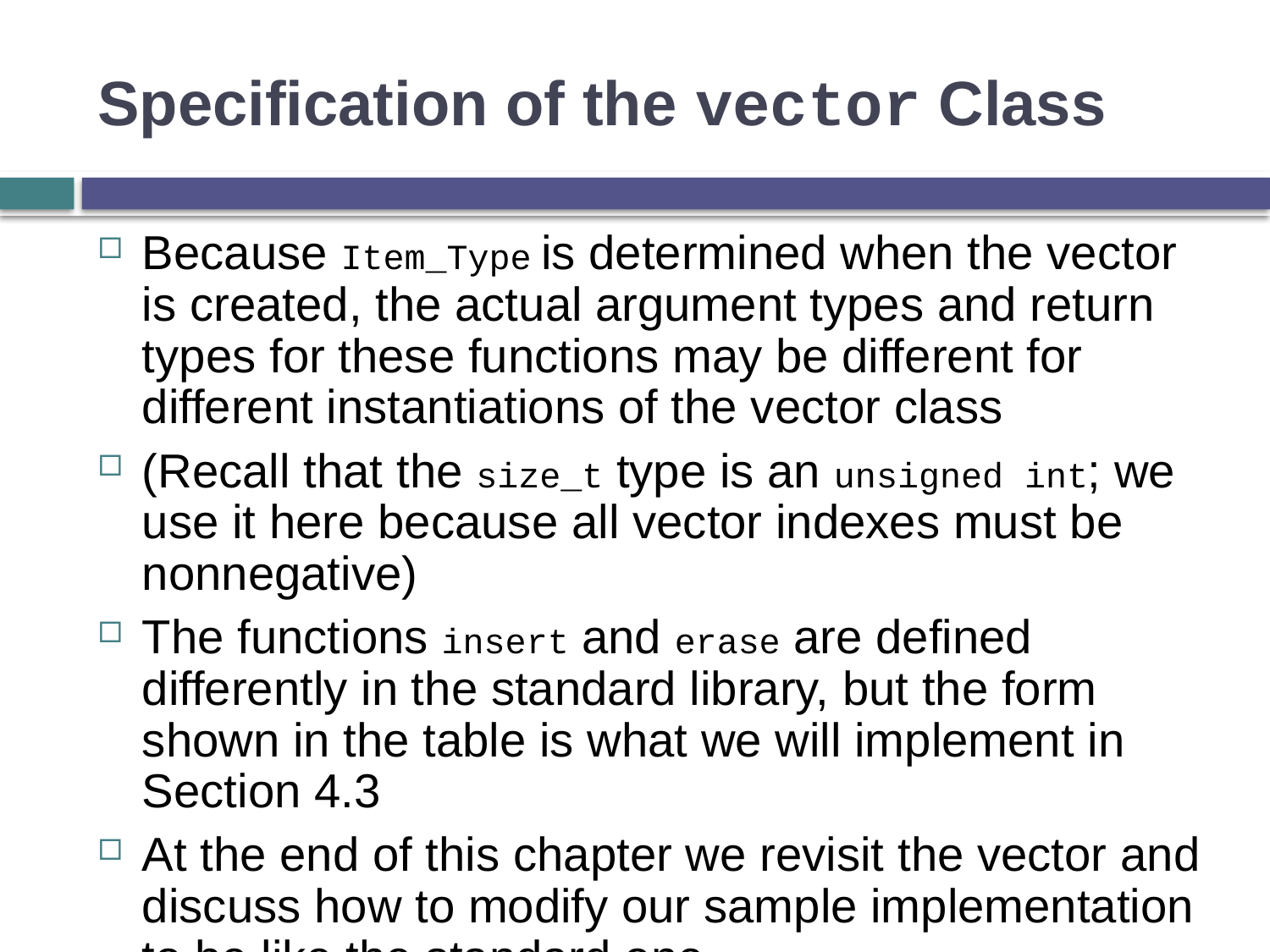

# Specification of the vector Class
Because Item_Type is determined when the vector is created, the actual argument types and return types for these functions may be different for different instantiations of the vector class
(Recall that the size_t type is an unsigned int; we use it here because all vector indexes must be nonnegative)
The functions insert and erase are defined differently in the standard library, but the form shown in the table is what we will implement in Section 4.3
At the end of this chapter we revisit the vector and discuss how to modify our sample implementation to be like the standard one